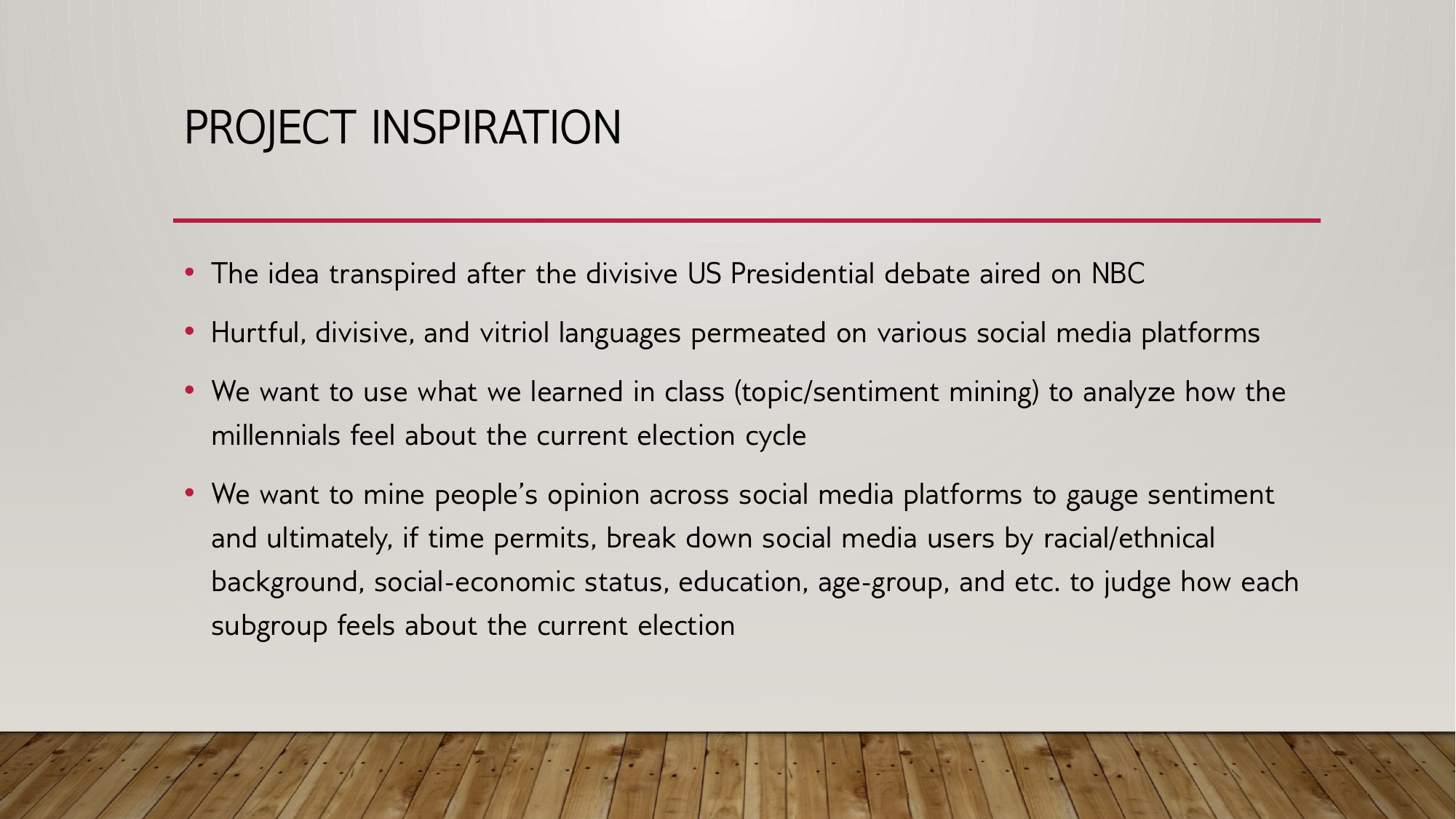

# Project Inspiration
The idea transpired after the divisive US Presidential debate aired on NBC
Hurtful, divisive, and vitriol languages permeated on various social media platforms
We want to use what we learned in class (topic/sentiment mining) to analyze how the millennials feel about the current election cycle
We want to mine people’s opinion across social media platforms to gauge sentiment and ultimately, if time permits, break down social media users by racial/ethnical background, social-economic status, education, age-group, and etc. to judge how each subgroup feels about the current election